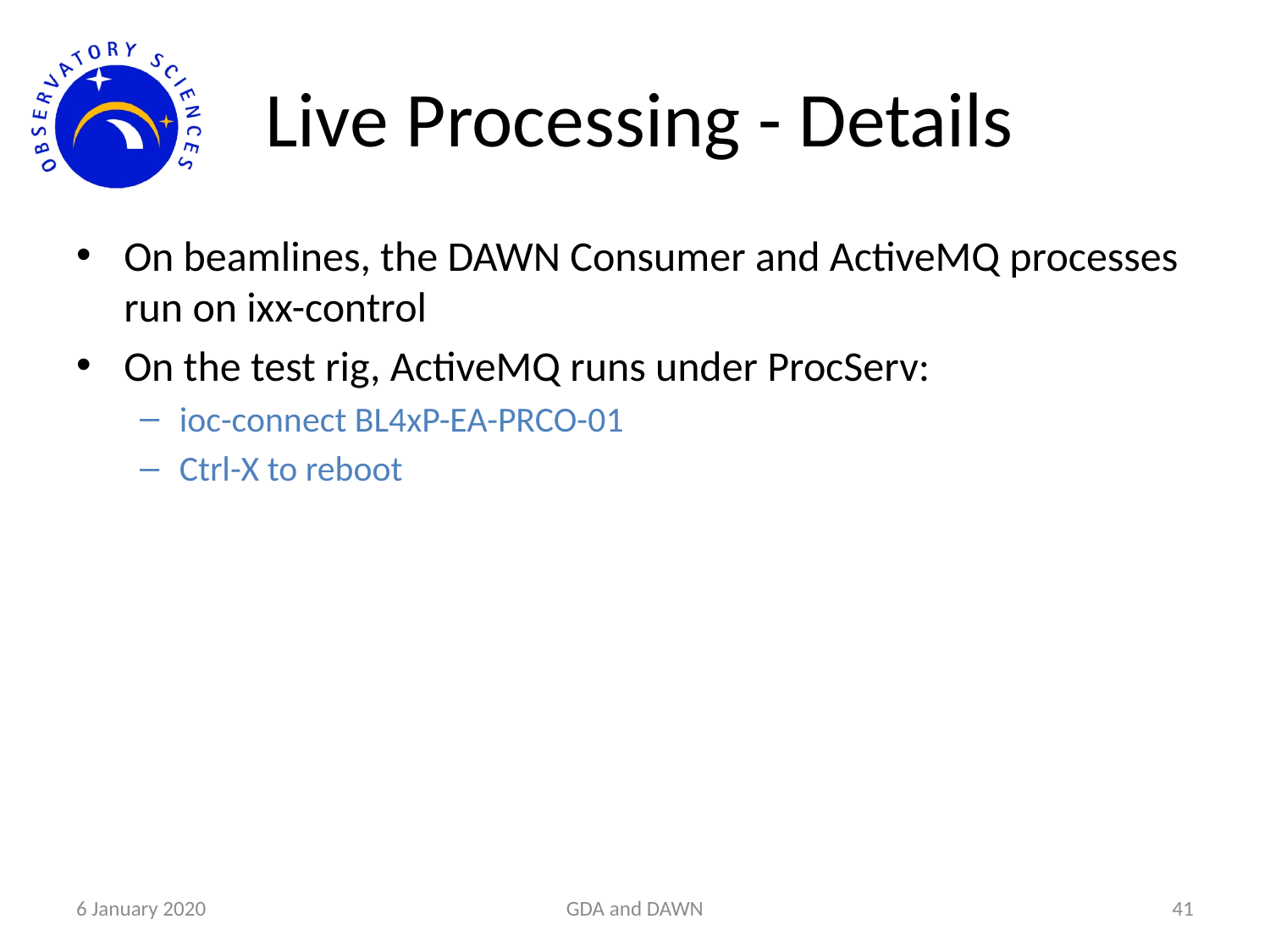

# Live Processing - Details
On beamlines, the DAWN Consumer and ActiveMQ processes run on ixx-control
On the test rig, ActiveMQ runs under ProcServ:
ioc-connect BL4xP-EA-PRCO-01
Ctrl-X to reboot

6 January 2020
GDA and DAWN
41